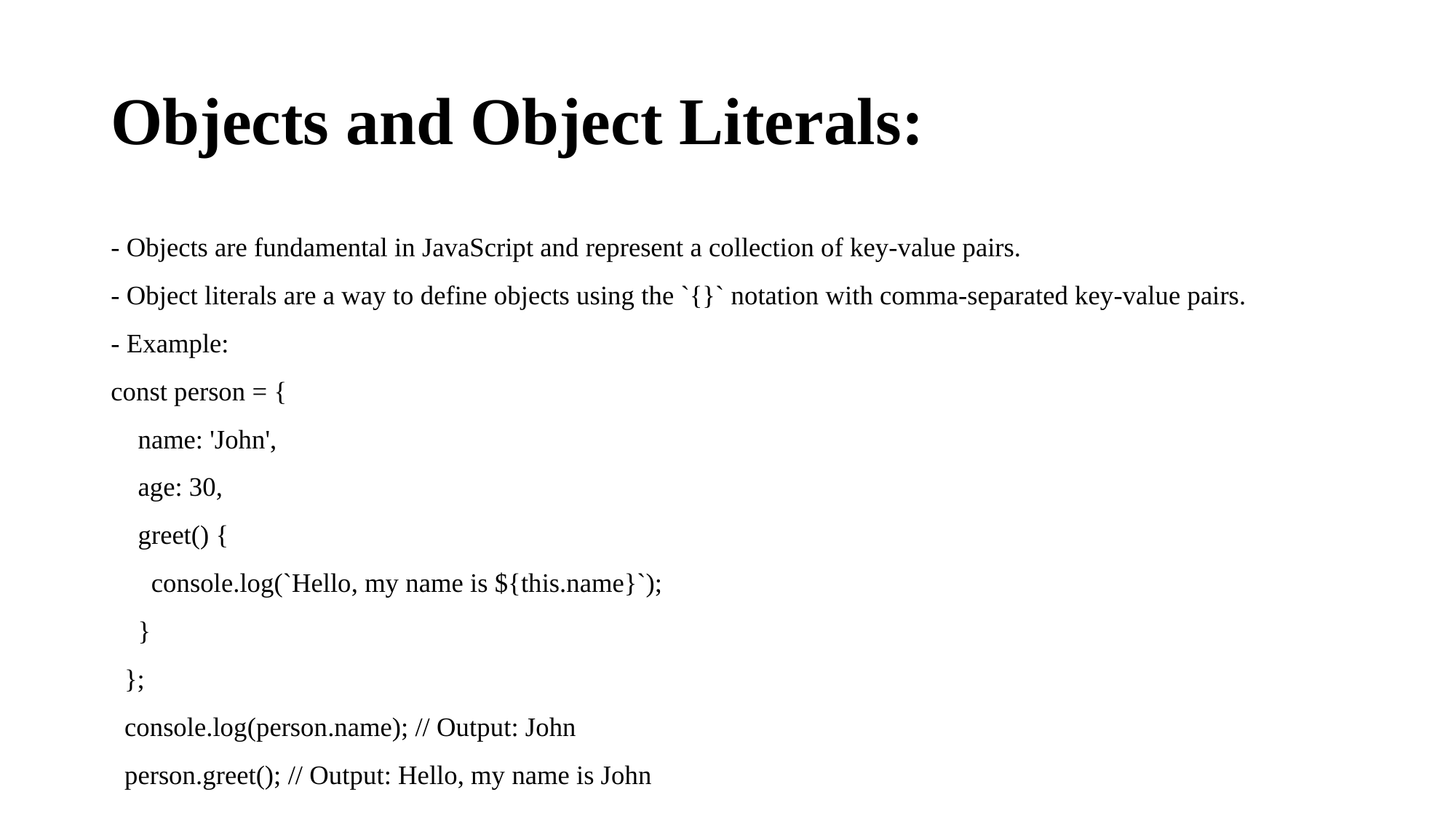

# Objects and Object Literals:
- Objects are fundamental in JavaScript and represent a collection of key-value pairs.
- Object literals are a way to define objects using the `{}` notation with comma-separated key-value pairs.
- Example:
const person = {
    name: 'John',
    age: 30,
    greet() {
      console.log(`Hello, my name is ${this.name}`);
    }
  };
  console.log(person.name); // Output: John
  person.greet(); // Output: Hello, my name is John